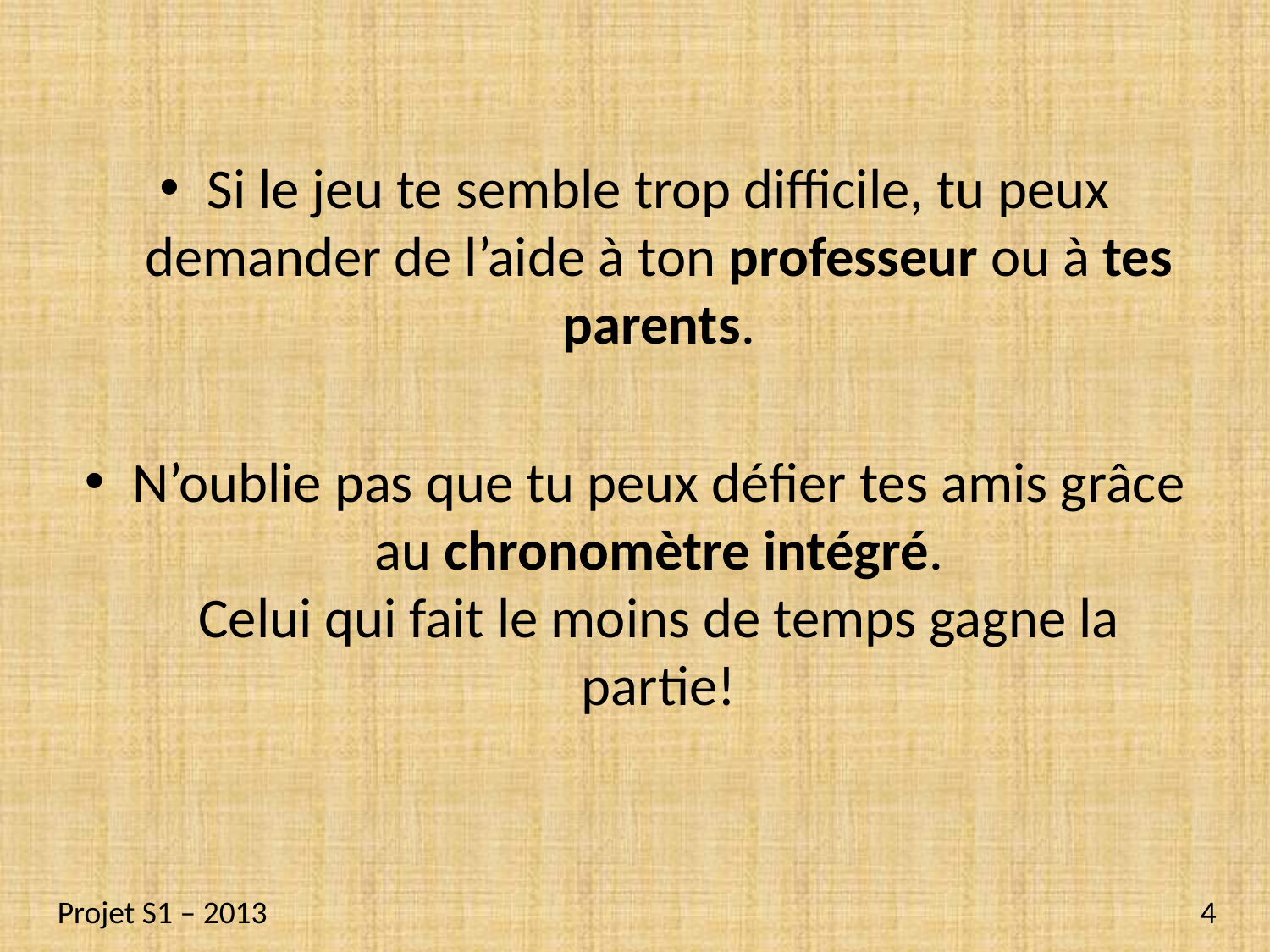

Si le jeu te semble trop difficile, tu peux demander de l’aide à ton professeur ou à tes parents.

N’oublie pas que tu peux défier tes amis grâce au chronomètre intégré.
Celui qui fait le moins de temps gagne la partie!

Projet S1 – 2013								4